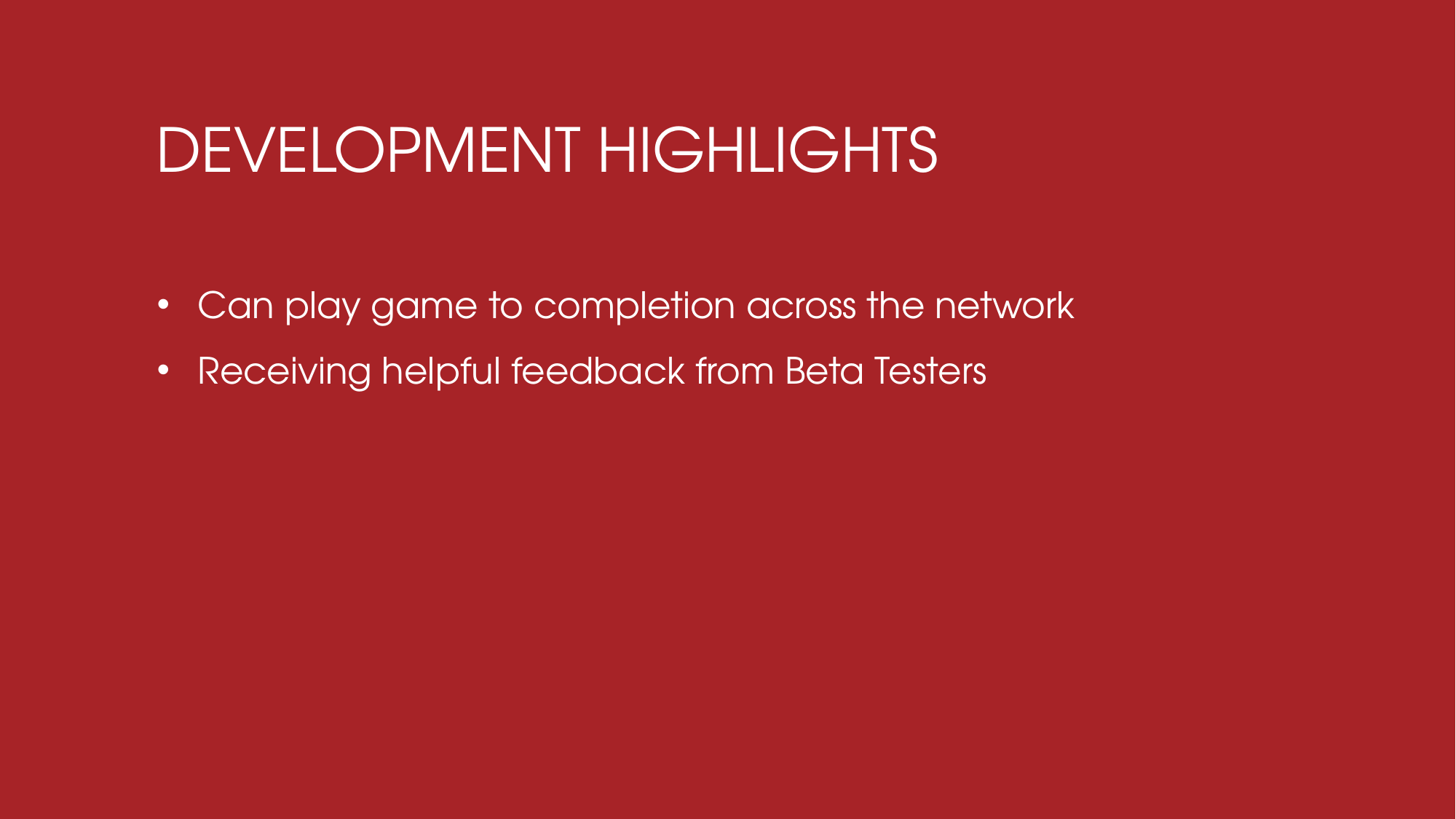

# Development highlights
Can play game to completion across the network
Receiving helpful feedback from Beta Testers